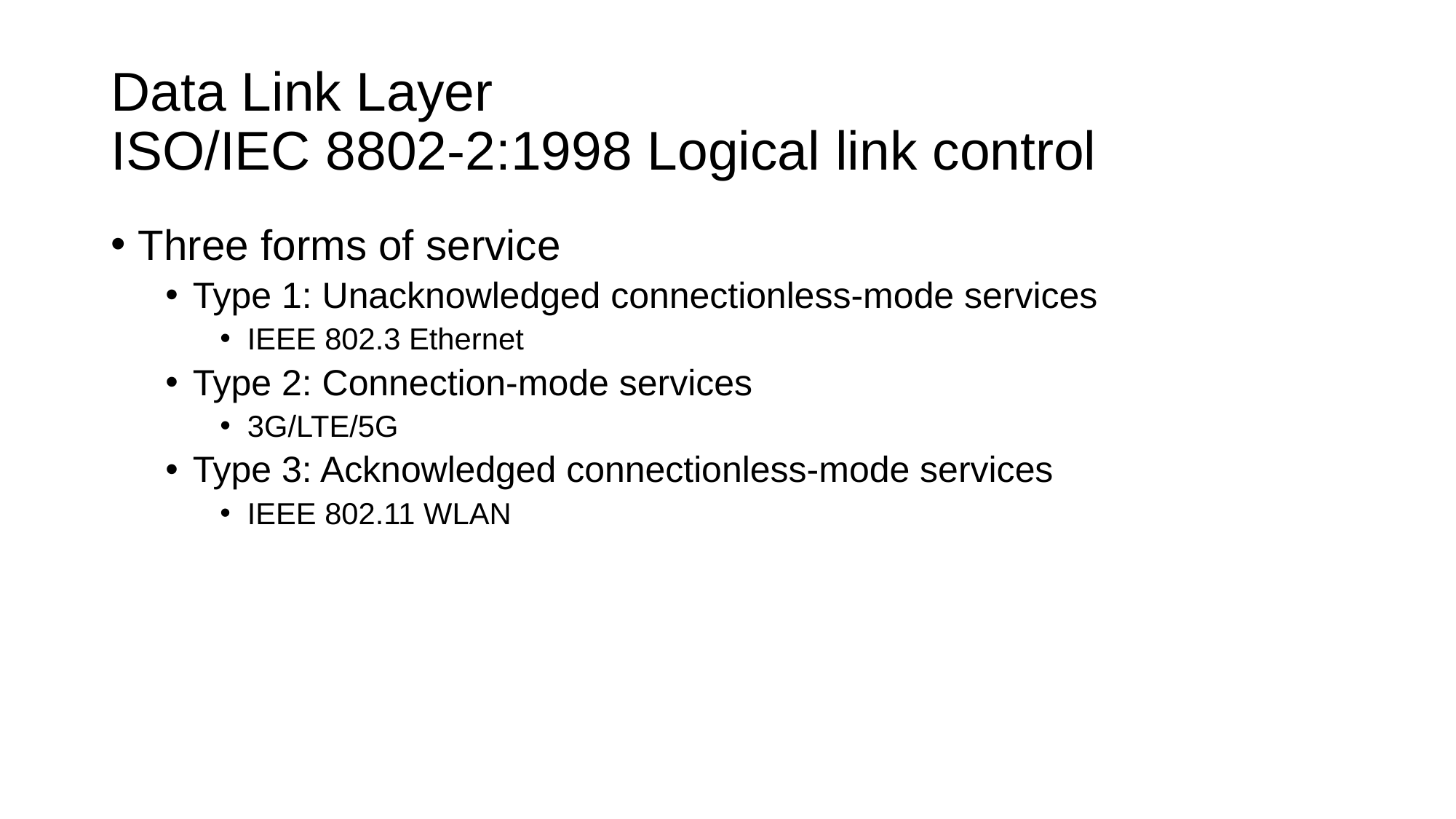

# Data Link Layer ISO/IEC 8802-2:1998 Logical link control
Three forms of service
Type 1: Unacknowledged connectionless-mode services
IEEE 802.3 Ethernet
Type 2: Connection-mode services
3G/LTE/5G
Type 3: Acknowledged connectionless-mode services
IEEE 802.11 WLAN